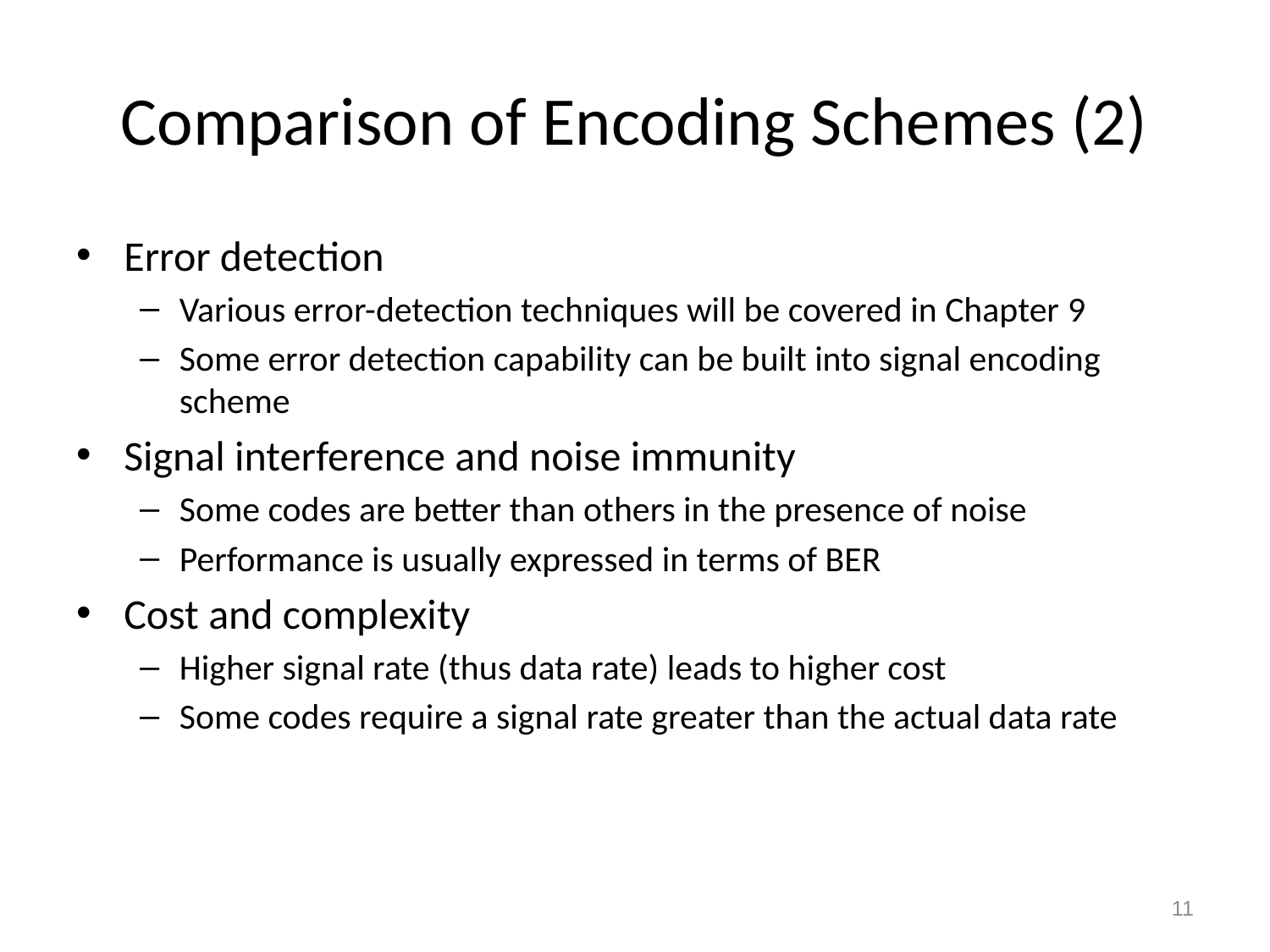

# Comparison of Encoding Schemes (2)
Error detection
Various error-detection techniques will be covered in Chapter 9
Some error detection capability can be built into signal encoding scheme
Signal interference and noise immunity
Some codes are better than others in the presence of noise
Performance is usually expressed in terms of BER
Cost and complexity
Higher signal rate (thus data rate) leads to higher cost
Some codes require a signal rate greater than the actual data rate
11